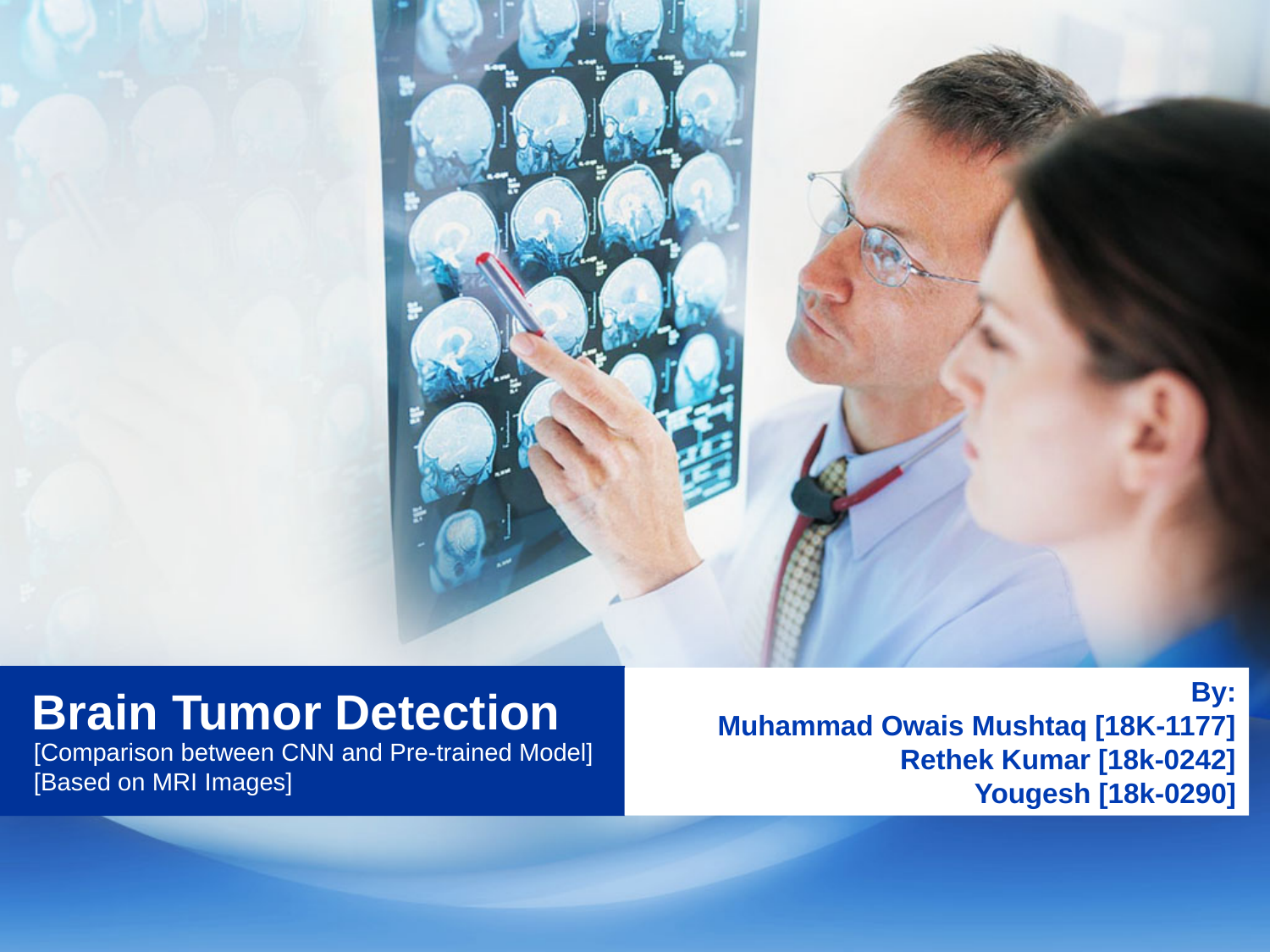

By:
Muhammad Owais Mushtaq [18K-1177]
Rethek Kumar [18k-0242]
Yougesh [18k-0290]
# Brain Tumor Detection
[Comparison between CNN and Pre-trained Model] [Based on MRI Images]